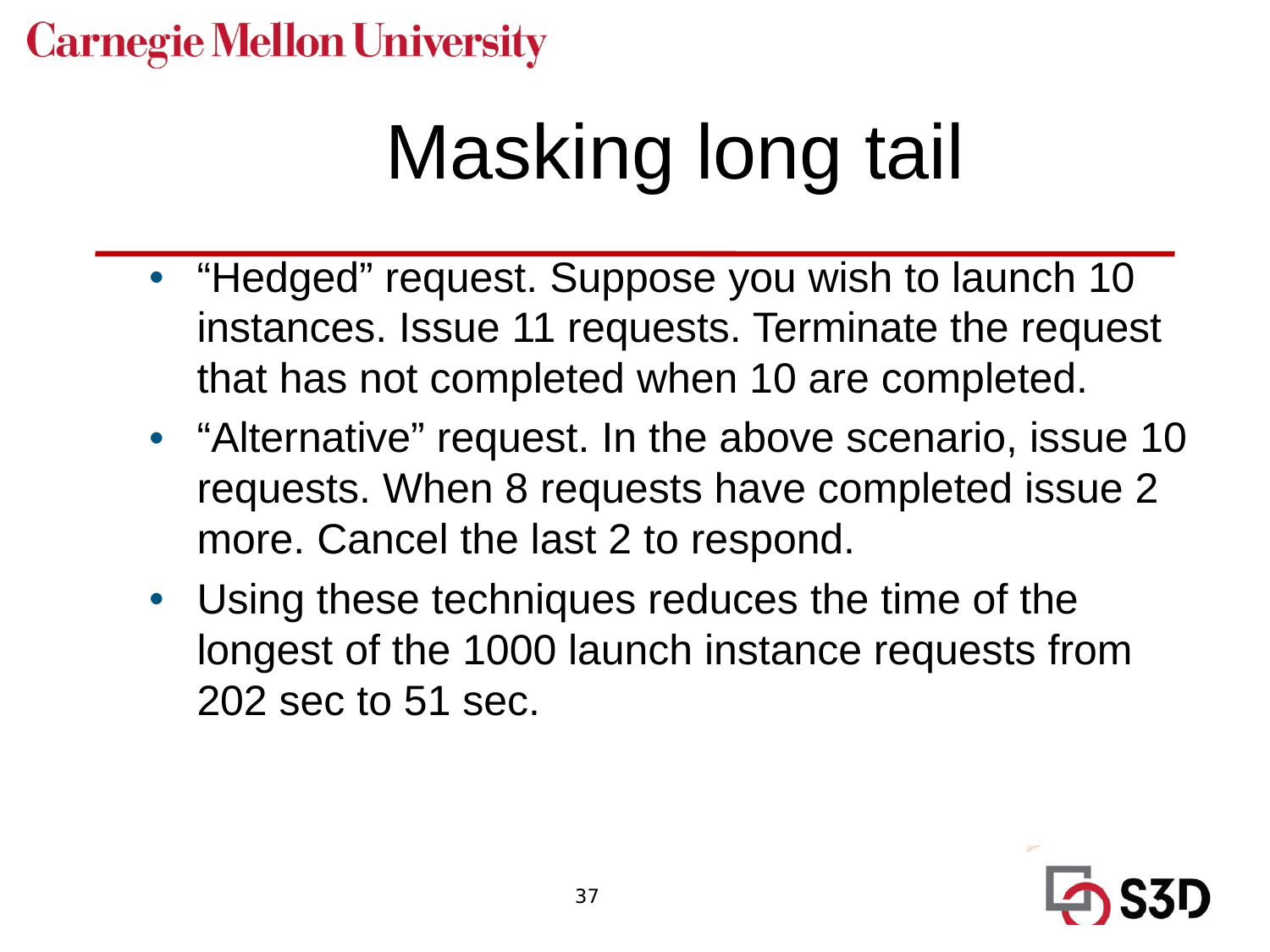

# Masking long tail
“Hedged” request. Suppose you wish to launch 10 instances. Issue 11 requests. Terminate the request that has not completed when 10 are completed.
“Alternative” request. In the above scenario, issue 10 requests. When 8 requests have completed issue 2 more. Cancel the last 2 to respond.
Using these techniques reduces the time of the longest of the 1000 launch instance requests from 202 sec to 51 sec.